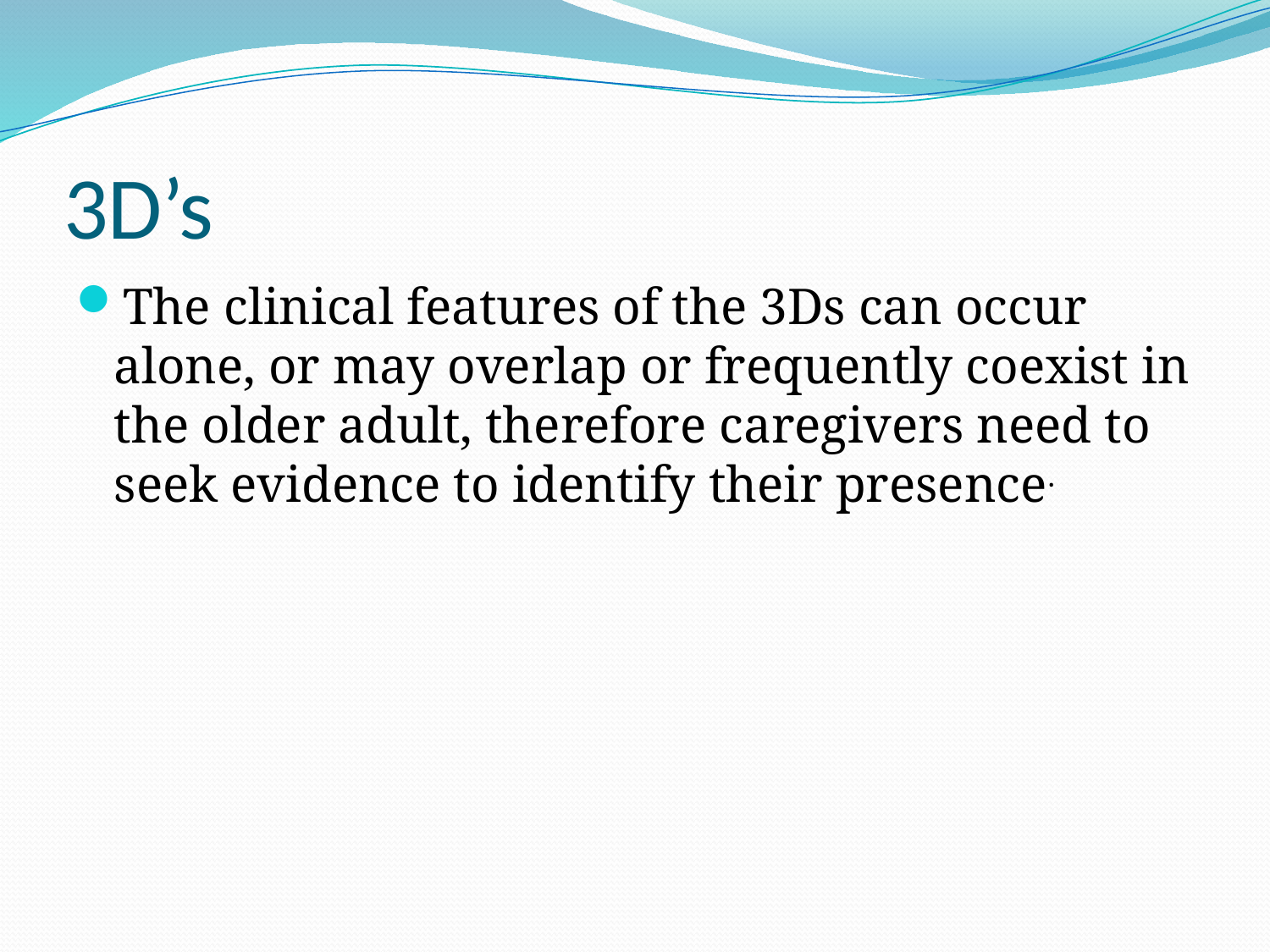

# 3D’s
The clinical features of the 3Ds can occur alone, or may overlap or frequently coexist in the older adult, therefore caregivers need to seek evidence to identify their presence.